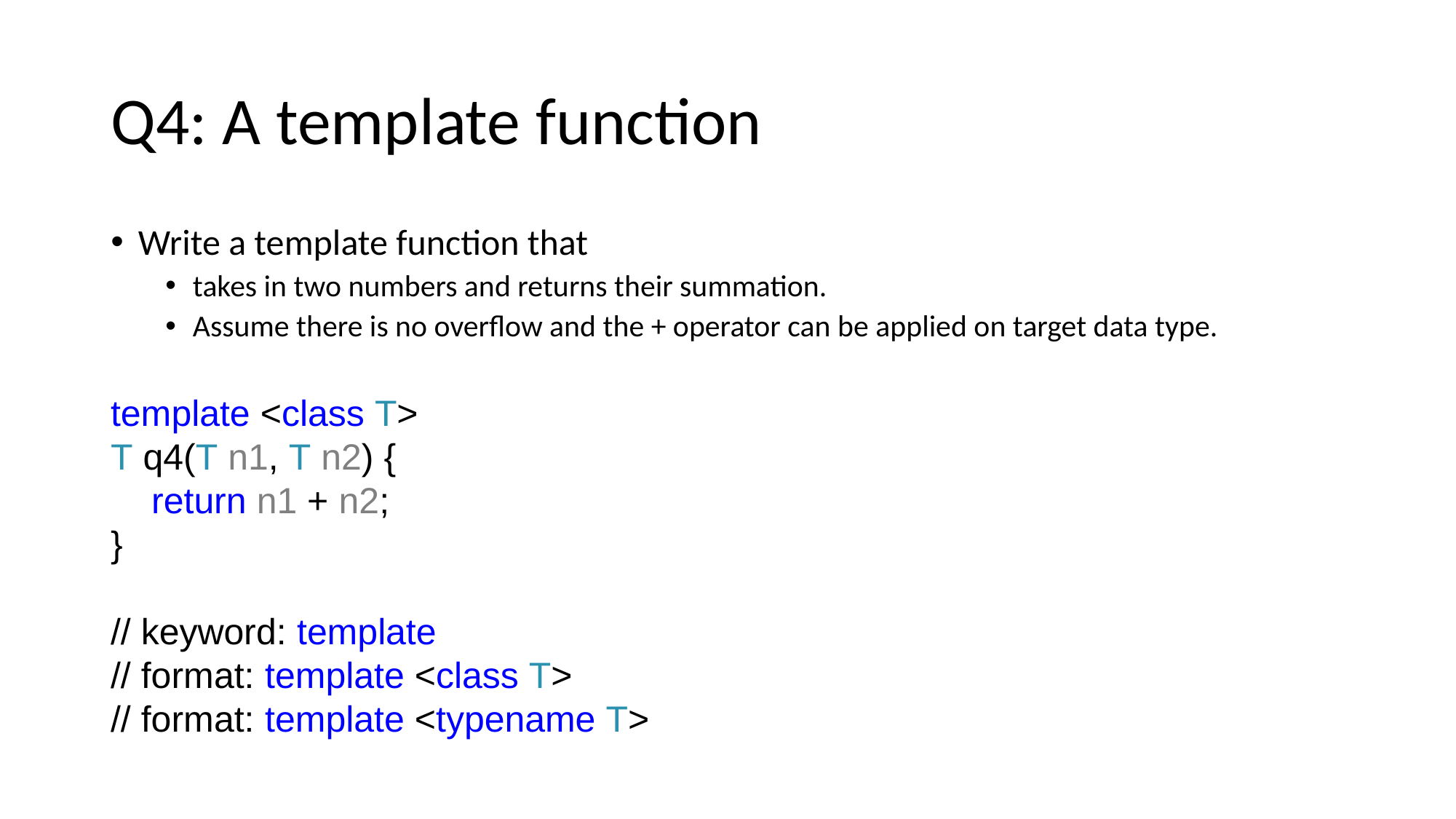

# Q4: A template function
Write a template function that
takes in two numbers and returns their summation.
Assume there is no overflow and the + operator can be applied on target data type.
template <class T>
T q4(T n1, T n2) {
    return n1 + n2;
}

// keyword: template
// format: template <class T>
// format: template <typename T>